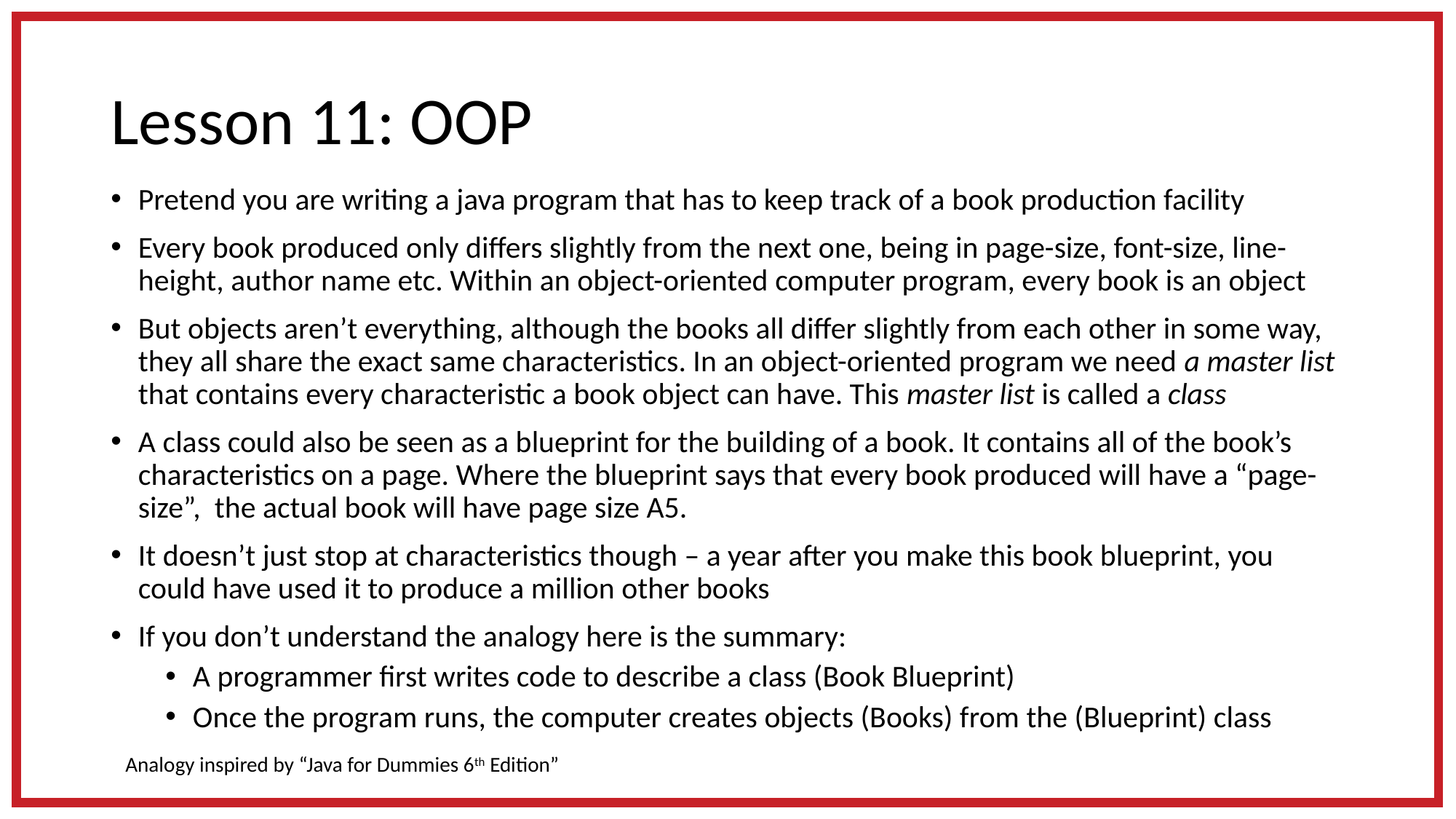

# Lesson 11: OOP
Pretend you are writing a java program that has to keep track of a book production facility
Every book produced only differs slightly from the next one, being in page-size, font-size, line-height, author name etc. Within an object-oriented computer program, every book is an object
But objects aren’t everything, although the books all differ slightly from each other in some way, they all share the exact same characteristics. In an object-oriented program we need a master list that contains every characteristic a book object can have. This master list is called a class
A class could also be seen as a blueprint for the building of a book. It contains all of the book’s characteristics on a page. Where the blueprint says that every book produced will have a “page-size”,  the actual book will have page size A5.
It doesn’t just stop at characteristics though – a year after you make this book blueprint, you could have used it to produce a million other books
If you don’t understand the analogy here is the summary:
A programmer first writes code to describe a class (Book Blueprint)
Once the program runs, the computer creates objects (Books) from the (Blueprint) class

Analogy inspired by “Java for Dummies 6th Edition”